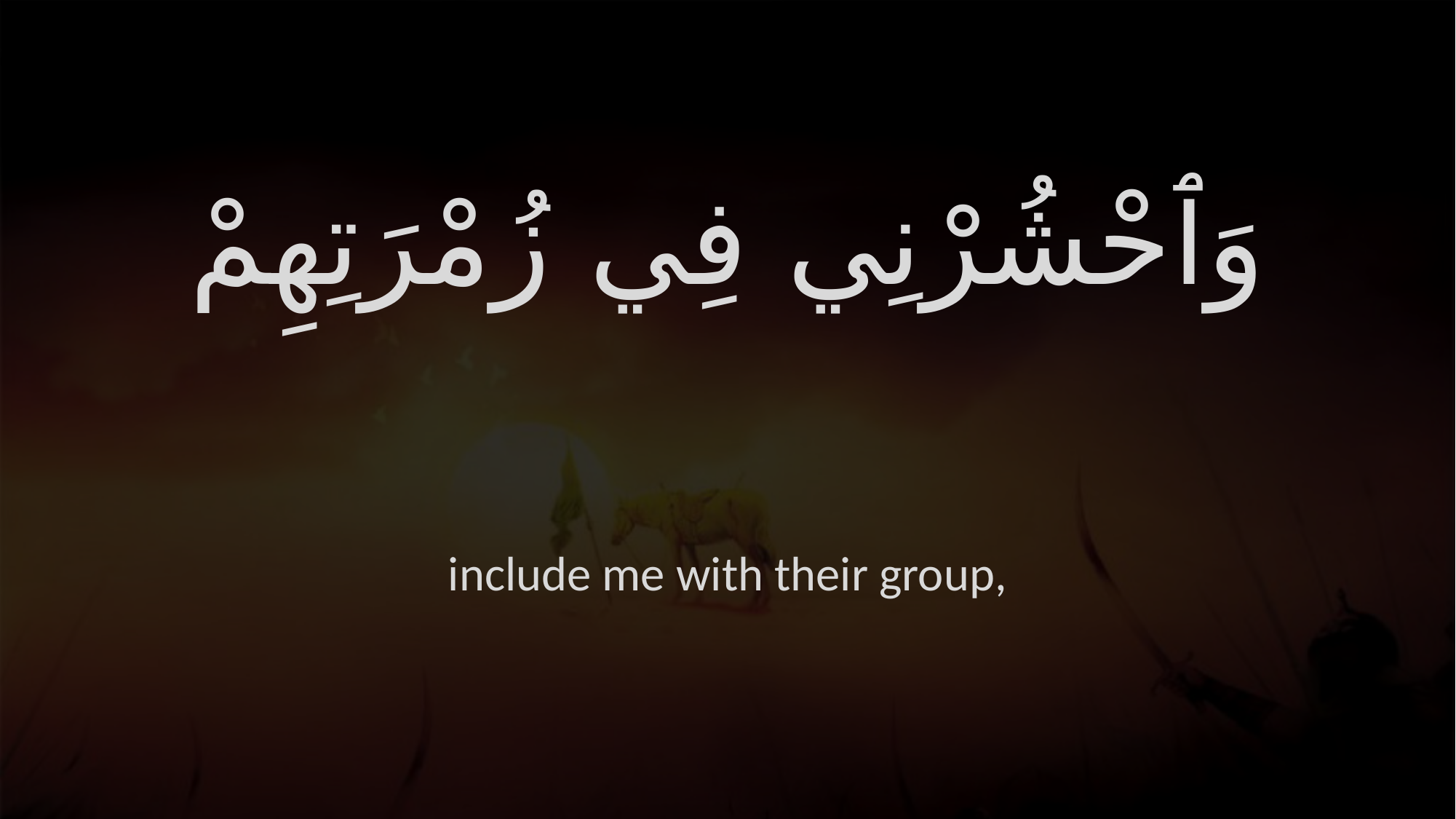

# وَٱحْشُرْنِي فِي زُمْرَتِهِمْ
include me with their group,